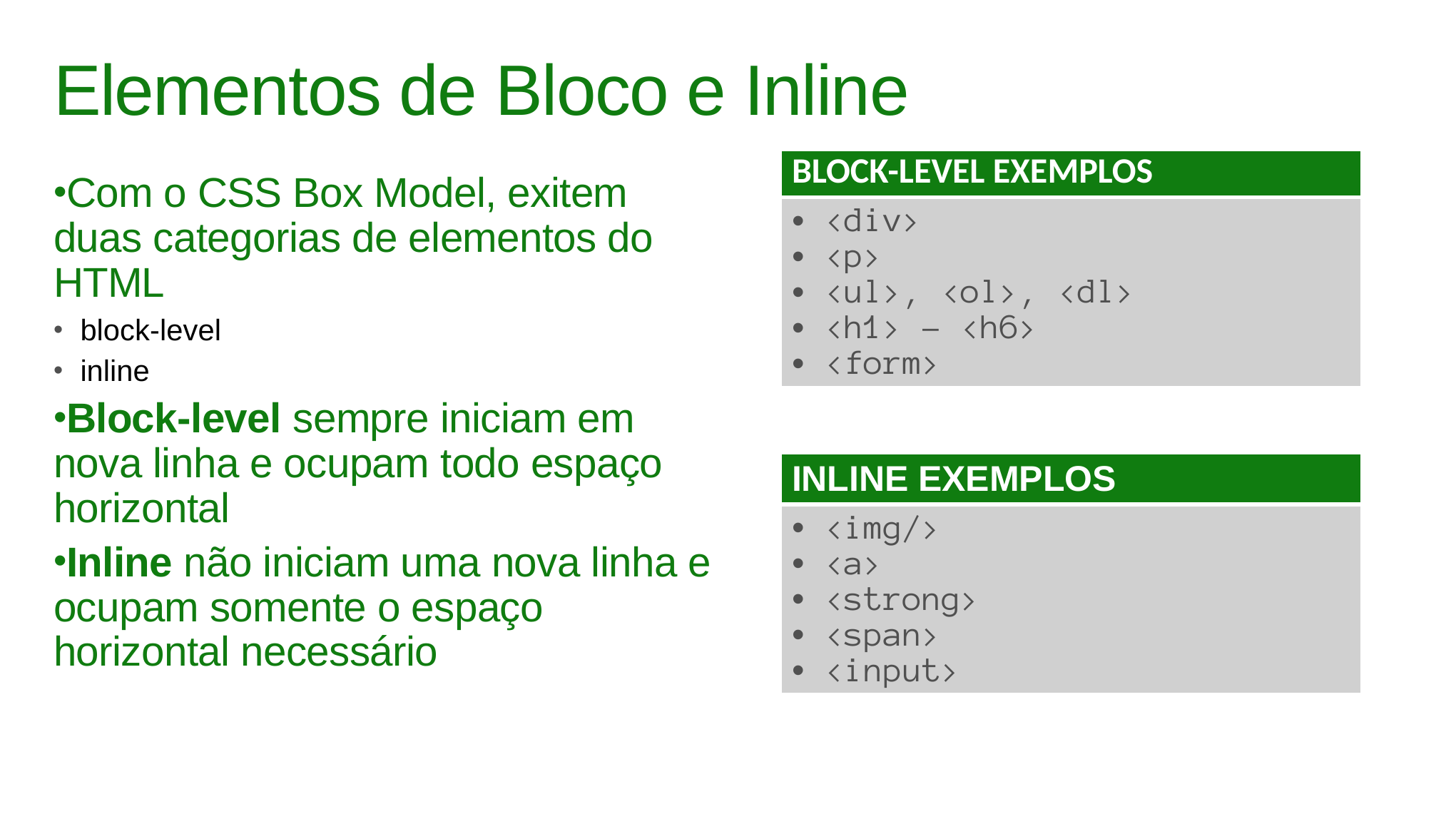

# Elementos de Bloco e Inline
| BLOCK-LEVEL EXEMPLOS |
| --- |
| <div> <p> <ul>, <ol>, <dl> <h1> - <h6> <form> |
Com o CSS Box Model, exitem duas categorias de elementos do HTML
block-level
inline
Block-level sempre iniciam em nova linha e ocupam todo espaço horizontal
Inline não iniciam uma nova linha e ocupam somente o espaço horizontal necessário
| INLINE EXEMPLOS |
| --- |
| <img/> <a> <strong> <span> <input> |